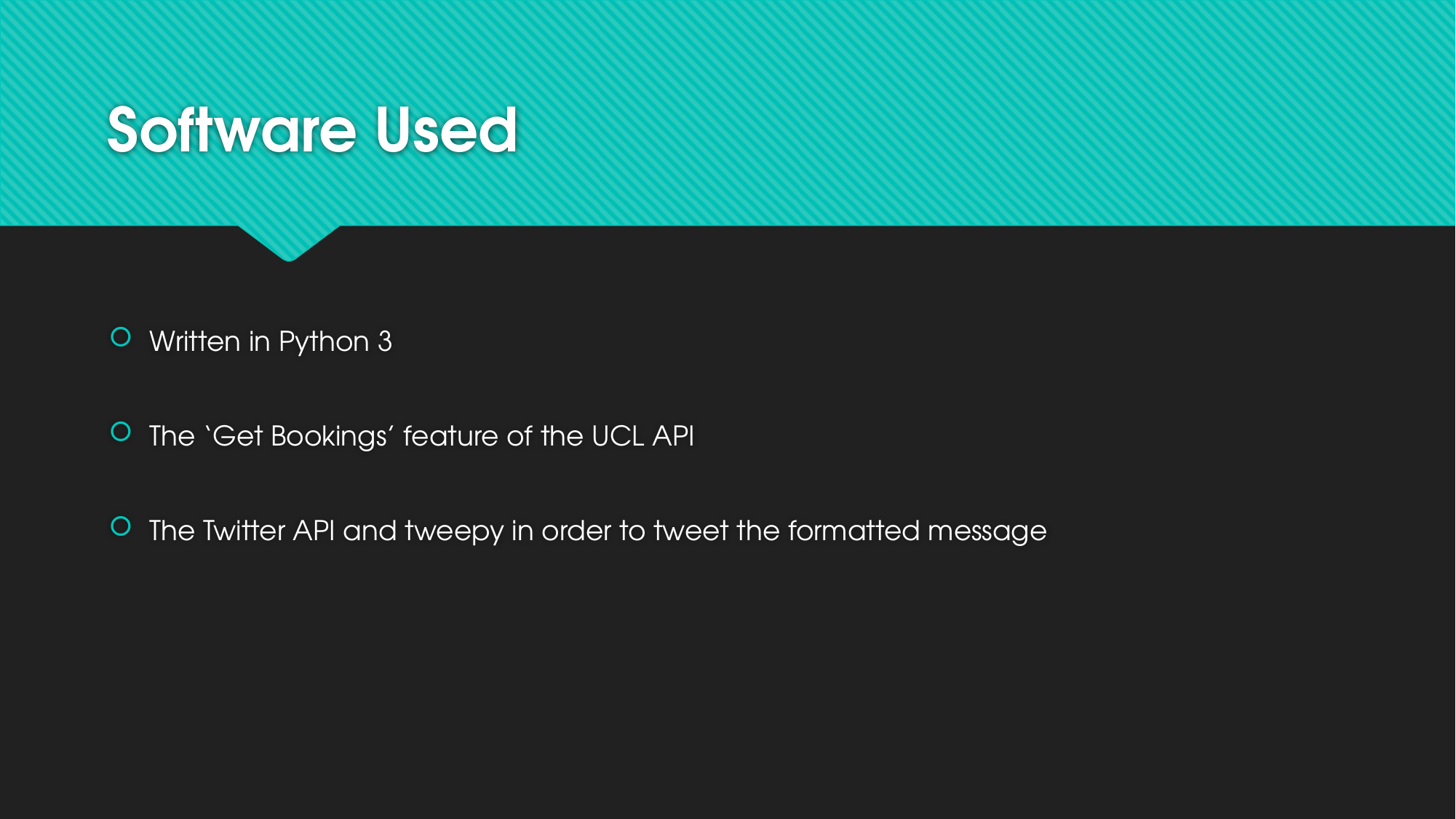

# Software Used
Written in Python 3

The ‘Get Bookings’ feature of the UCL API

The Twitter API and tweepy in order to tweet the formatted message